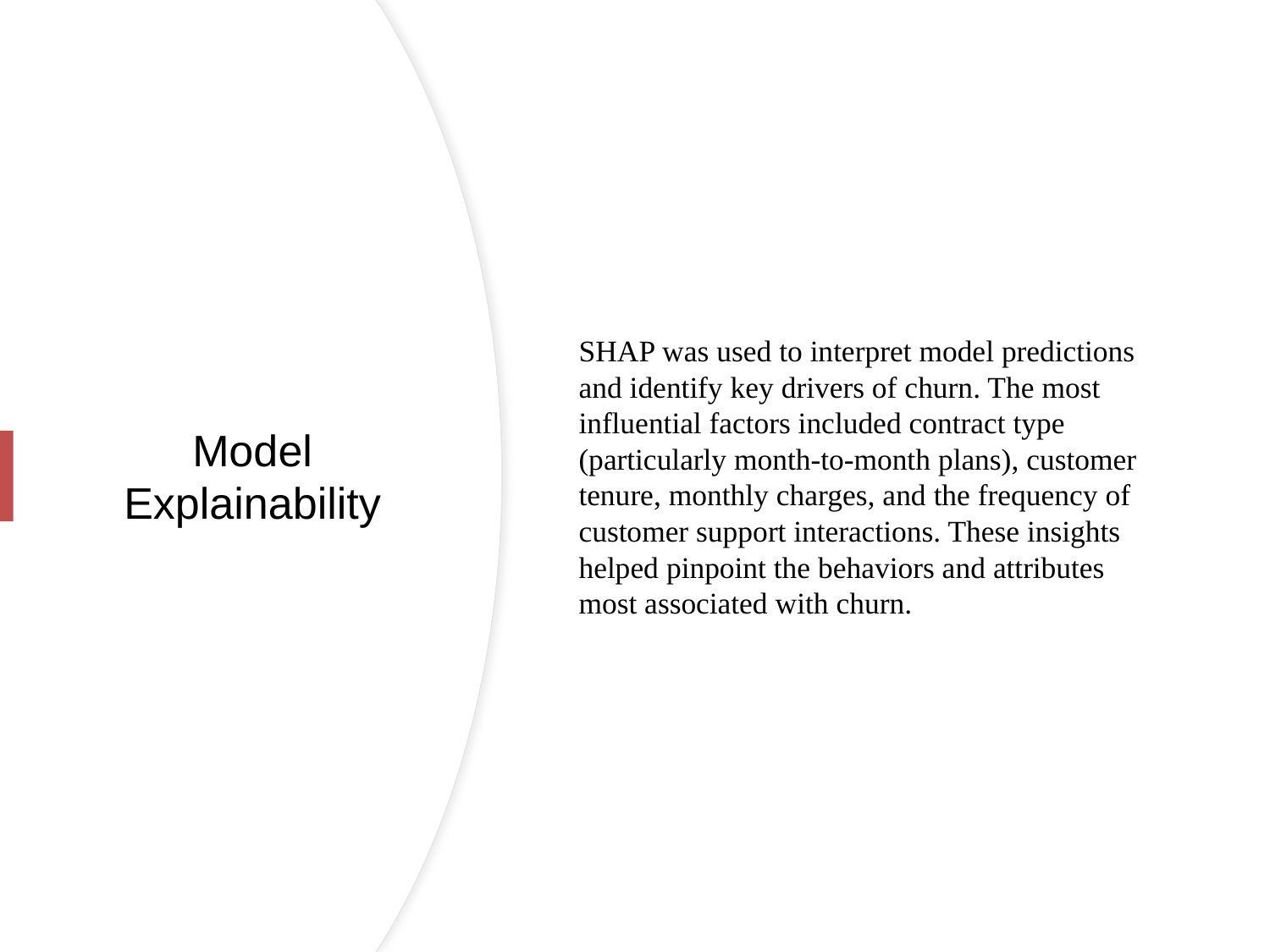

SHAP was used to interpret model predictions and identify key drivers of churn. The most influential factors included contract type (particularly month-to-month plans), customer tenure, monthly charges, and the frequency of customer support interactions. These insights helped pinpoint the behaviors and attributes most associated with churn.
# Model Explainability